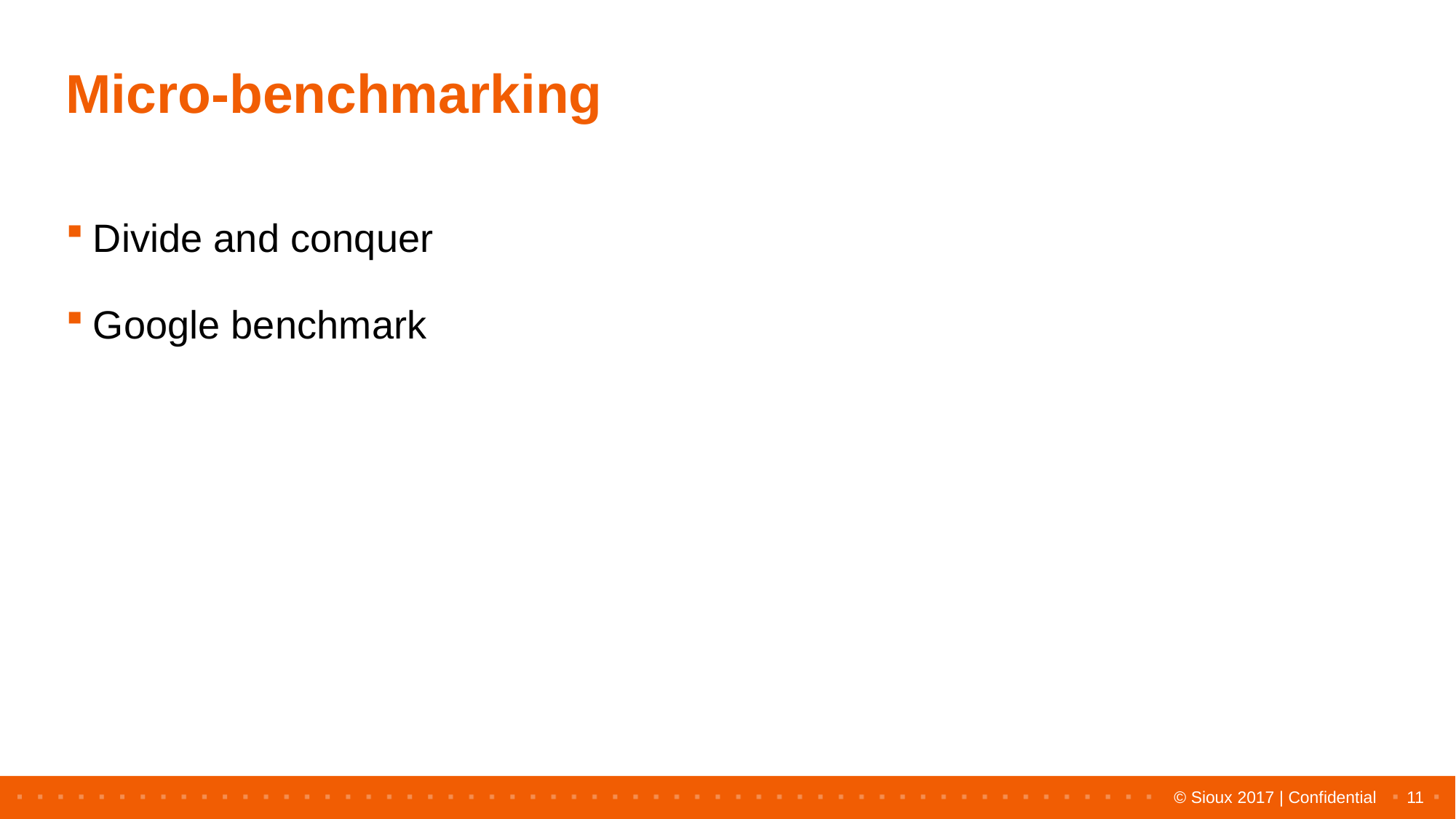

# Micro-benchmarking
Divide and conquer
Google benchmark

11
© Sioux 2017 | Confidential